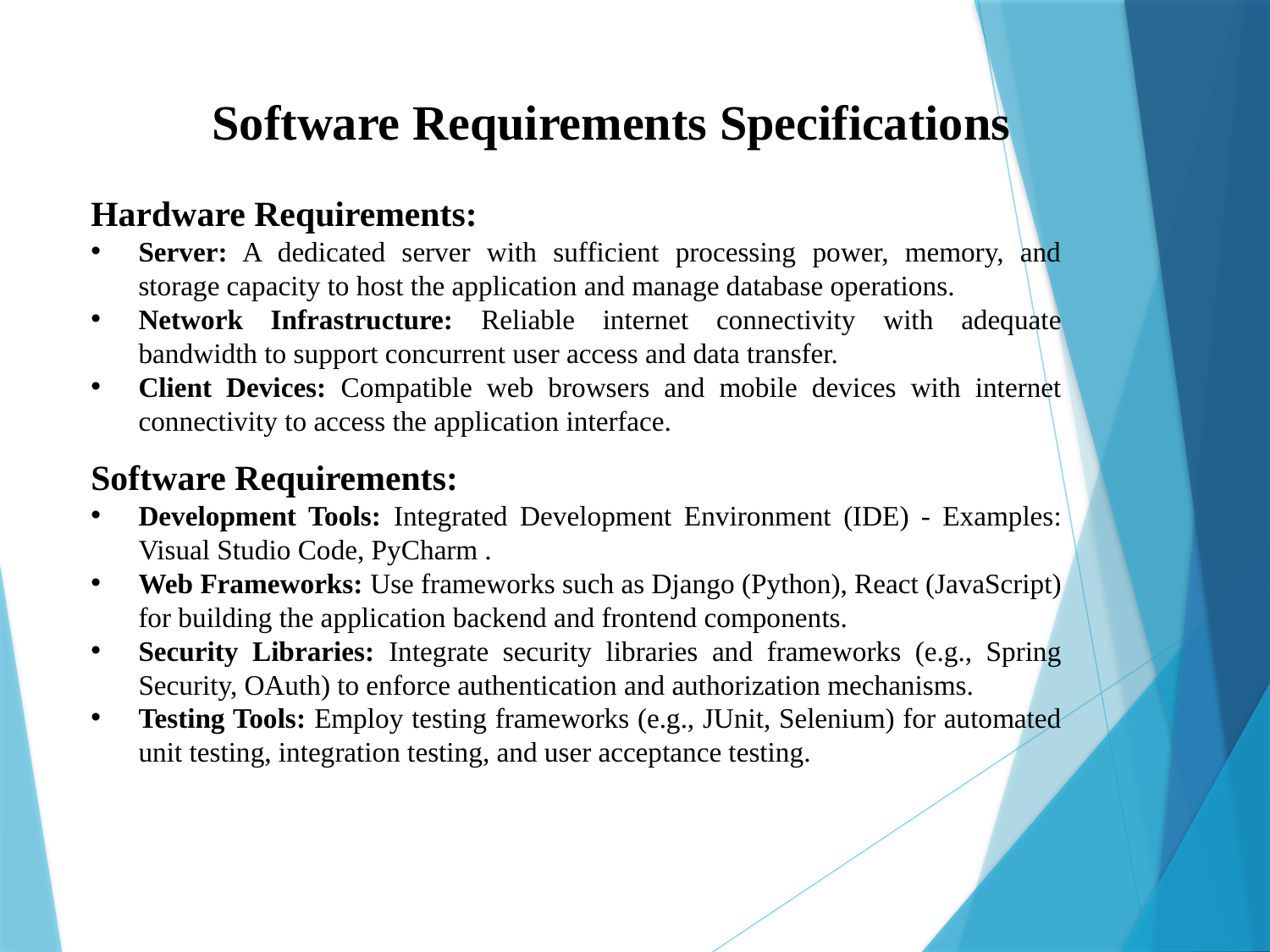

Software Requirements Specifications
Hardware Requirements:
Server: A dedicated server with sufficient processing power, memory, and storage capacity to host the application and manage database operations.
Network Infrastructure: Reliable internet connectivity with adequate bandwidth to support concurrent user access and data transfer.
Client Devices: Compatible web browsers and mobile devices with internet connectivity to access the application interface.
Software Requirements:
Development Tools: Integrated Development Environment (IDE) - Examples: Visual Studio Code, PyCharm .
Web Frameworks: Use frameworks such as Django (Python), React (JavaScript) for building the application backend and frontend components.
Security Libraries: Integrate security libraries and frameworks (e.g., Spring Security, OAuth) to enforce authentication and authorization mechanisms.
Testing Tools: Employ testing frameworks (e.g., JUnit, Selenium) for automated unit testing, integration testing, and user acceptance testing.